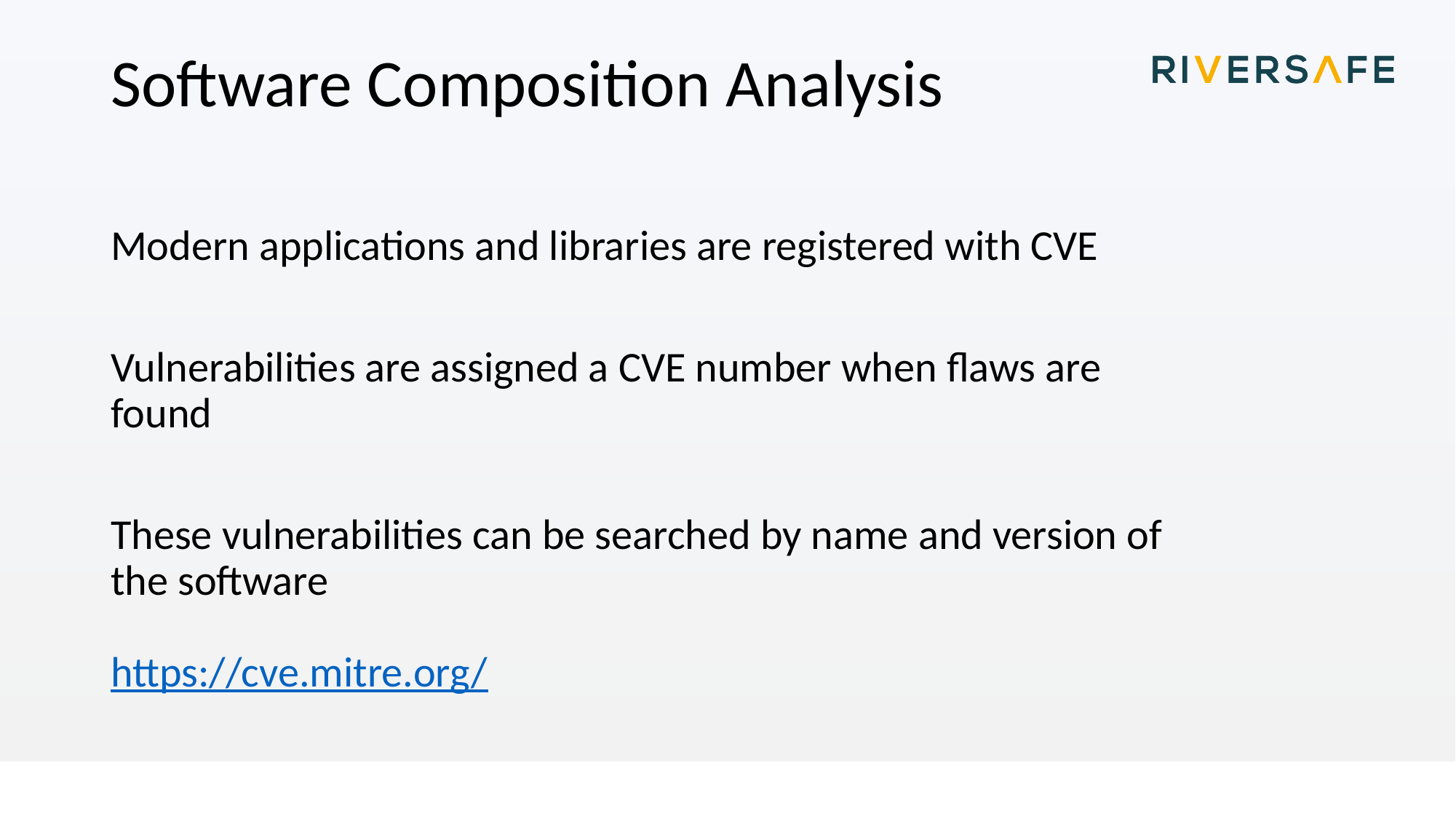

# Software Composition Analysis
Modern applications and libraries are registered with CVE

Vulnerabilities are assigned a CVE number when flaws are found

These vulnerabilities can be searched by name and version of the software
https://cve.mitre.org/